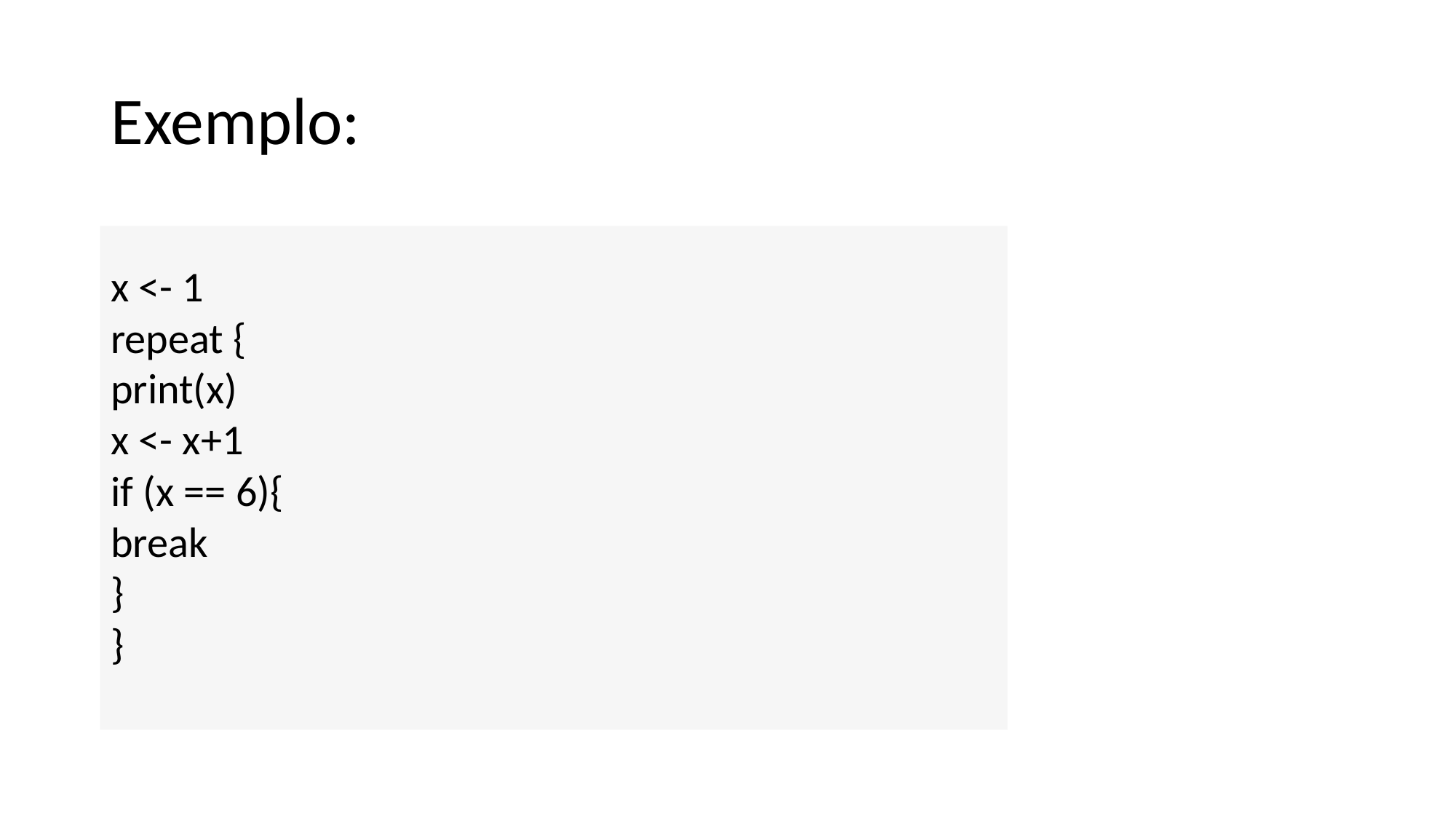

# Exemplo:
x <- 1
repeat {
print(x)
x <- x+1
if (x == 6){
break
}
}